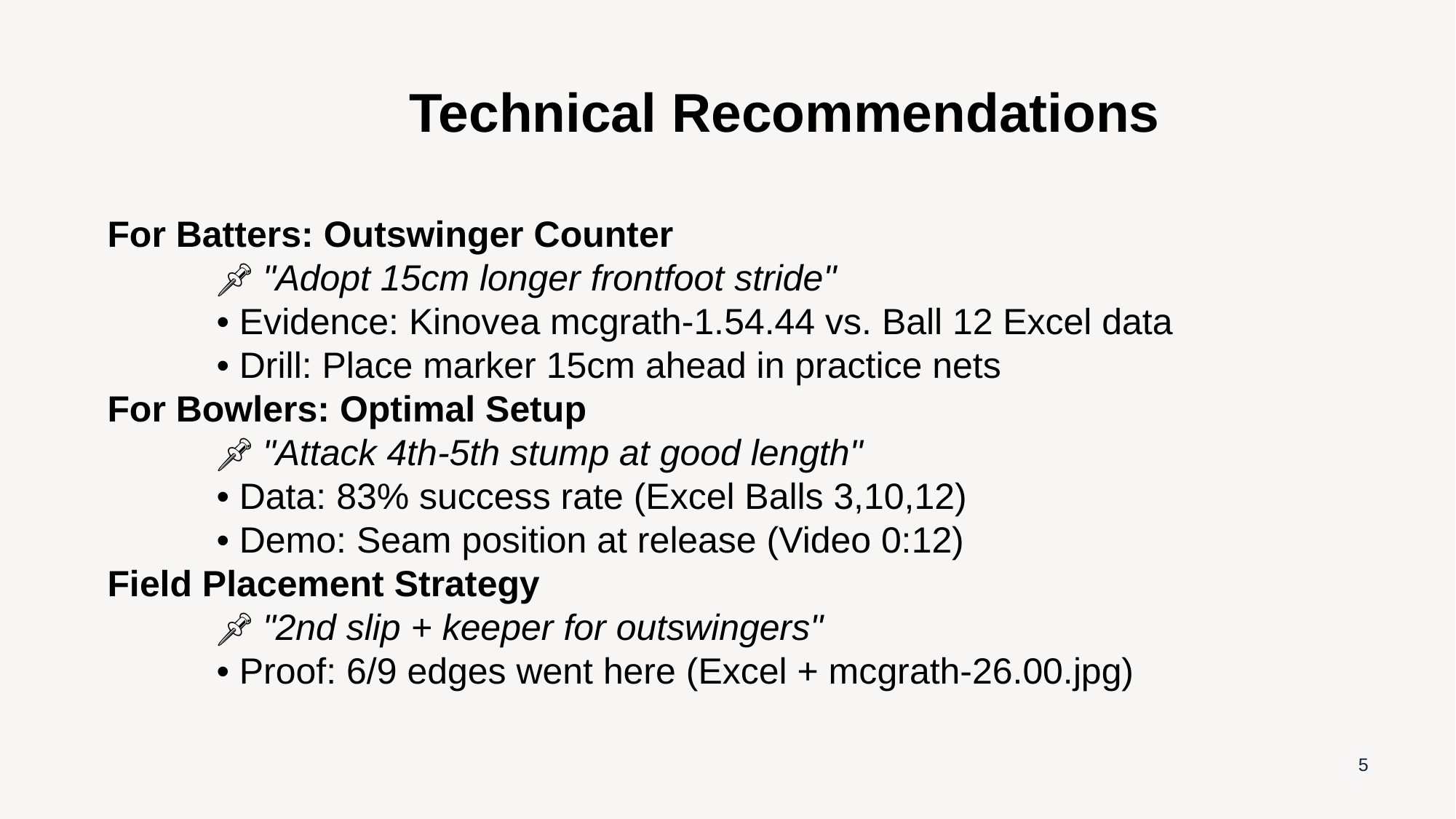

Technical Recommendations
For Batters: Outswinger Counter
	📌 "Adopt 15cm longer frontfoot stride"
	• Evidence: Kinovea mcgrath-1.54.44 vs. Ball 12 Excel data
	• Drill: Place marker 15cm ahead in practice nets
For Bowlers: Optimal Setup
	📌 "Attack 4th-5th stump at good length"
	• Data: 83% success rate (Excel Balls 3,10,12)
	• Demo: Seam position at release (Video 0:12)
Field Placement Strategy
	📌 "2nd slip + keeper for outswingers"
	• Proof: 6/9 edges went here (Excel + mcgrath-26.00.jpg)
5